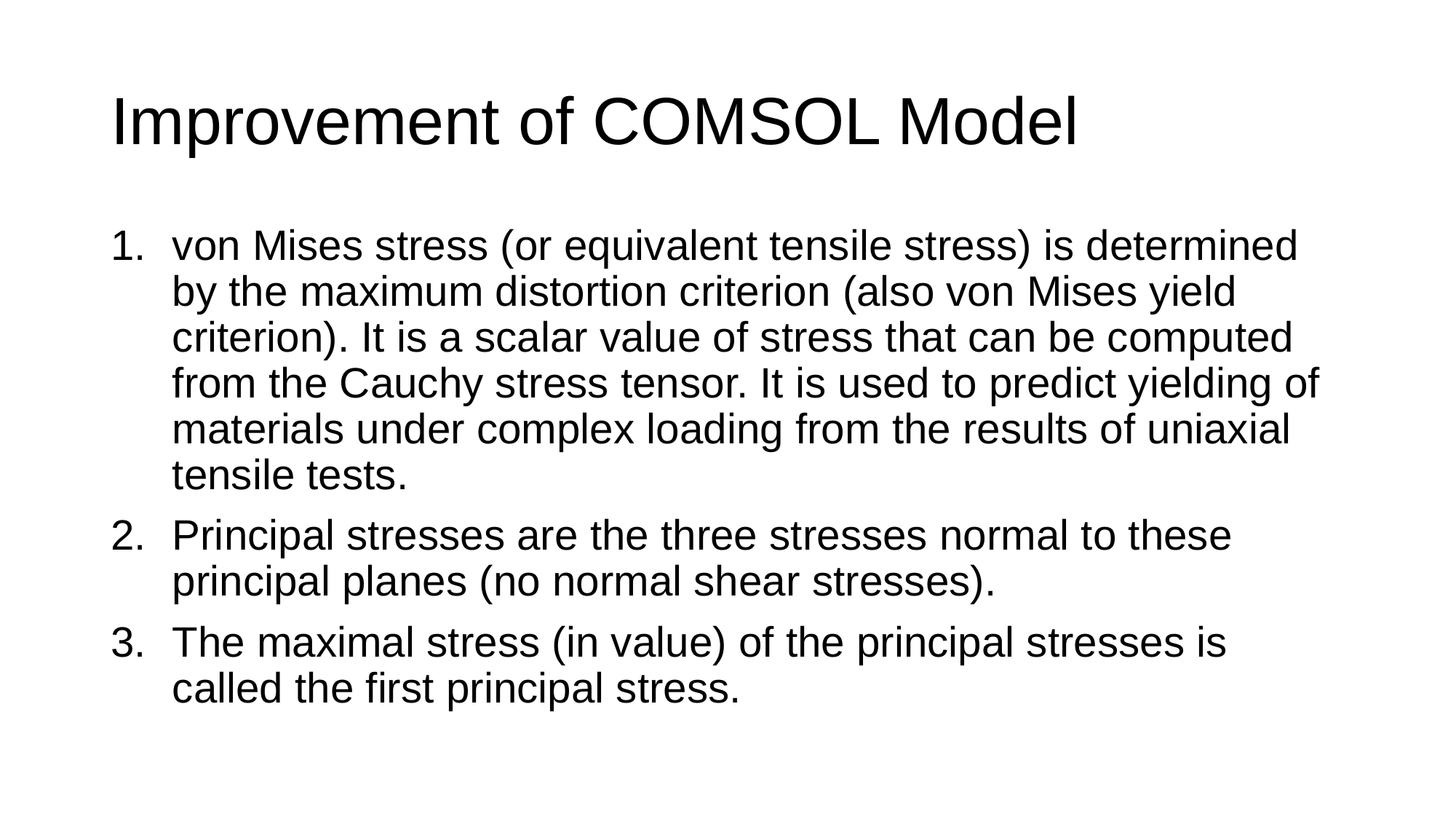

# Improvement of COMSOL Model
von Mises stress (or equivalent tensile stress) is determined by the maximum distortion criterion (also von Mises yield criterion). It is a scalar value of stress that can be computed from the Cauchy stress tensor. It is used to predict yielding of materials under complex loading from the results of uniaxial tensile tests.
Principal stresses are the three stresses normal to these principal planes (no normal shear stresses).
The maximal stress (in value) of the principal stresses is called the first principal stress.